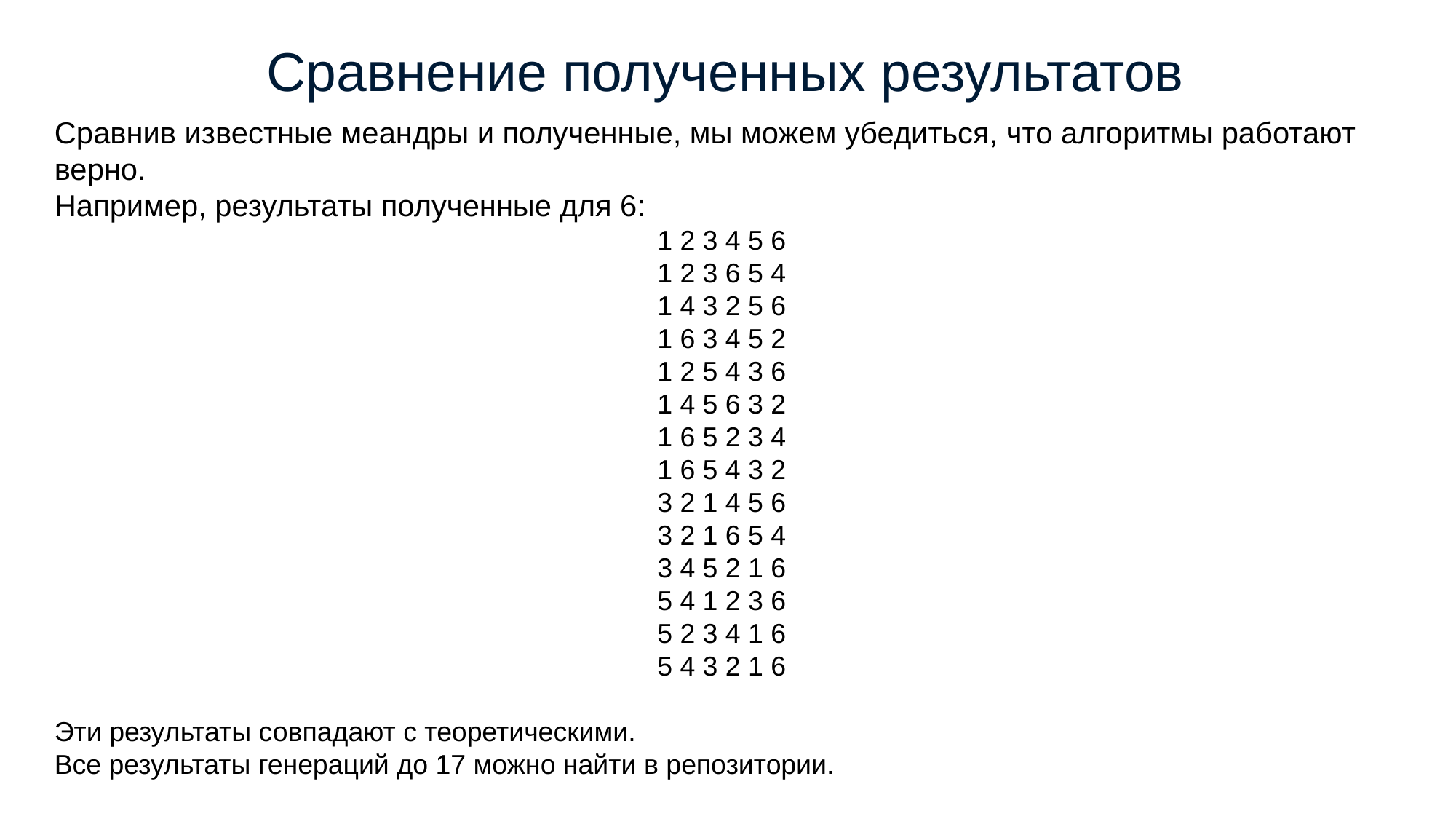

# Сравнение полученных результатов
Сравнив известные меандры и полученные, мы можем убедиться, что алгоритмы работают верно.
Например, результаты полученные для 6:
1 2 3 4 5 6
1 2 3 6 5 4
1 4 3 2 5 6
1 6 3 4 5 2
1 2 5 4 3 6
1 4 5 6 3 2
1 6 5 2 3 4
1 6 5 4 3 2
3 2 1 4 5 6
3 2 1 6 5 4
3 4 5 2 1 6
5 4 1 2 3 6
5 2 3 4 1 6
5 4 3 2 1 6

Эти результаты совпадают с теоретическими.
Все результаты генераций до 17 можно найти в репозитории.